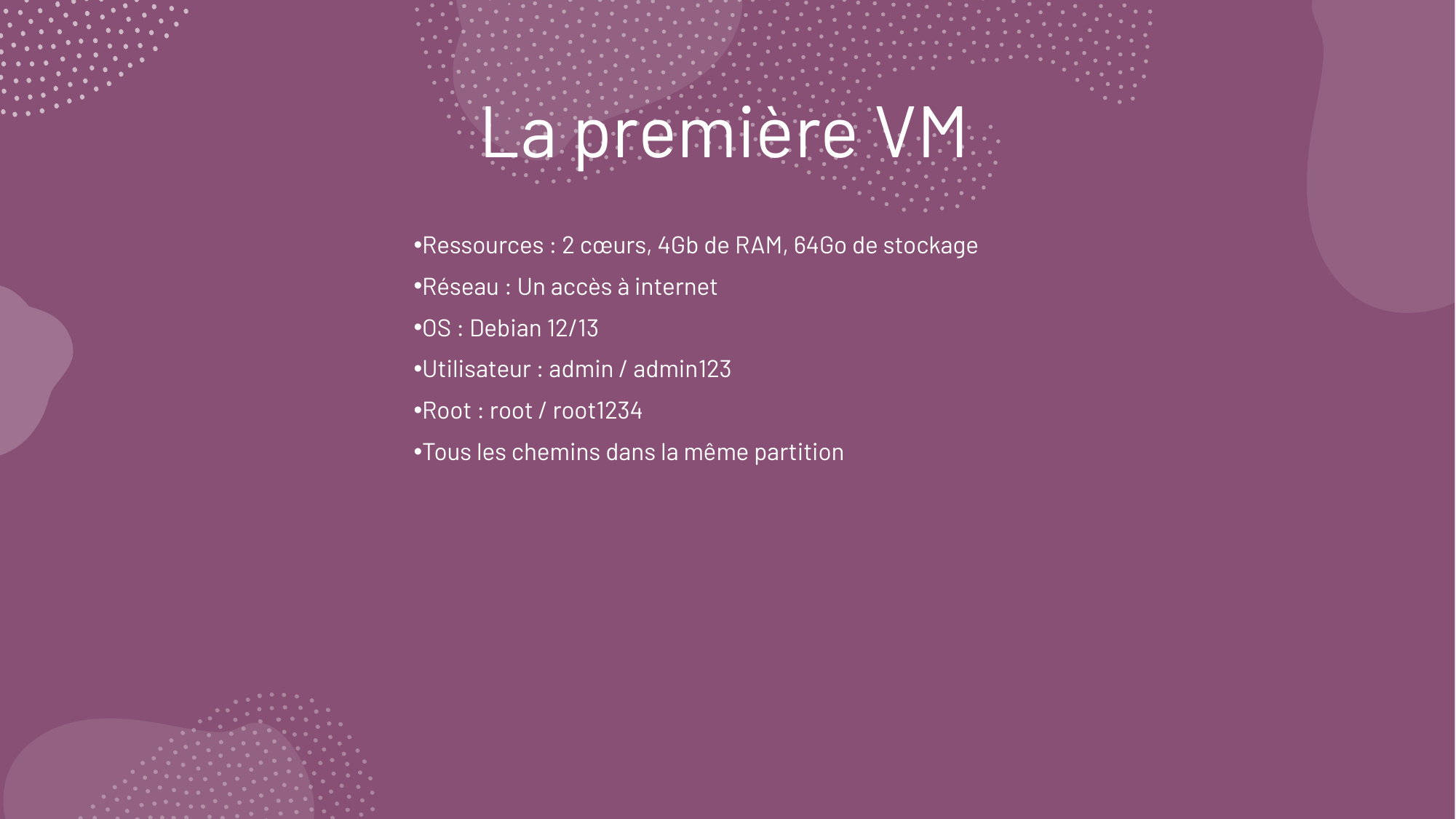

# La première VM
Ressources : 2 cœurs, 4Gb de RAM, 64Go de stockage
Réseau : Un accès à internet
OS : Debian 12/13
Utilisateur : admin / admin123
Root : root / root1234
Tous les chemins dans la même partition